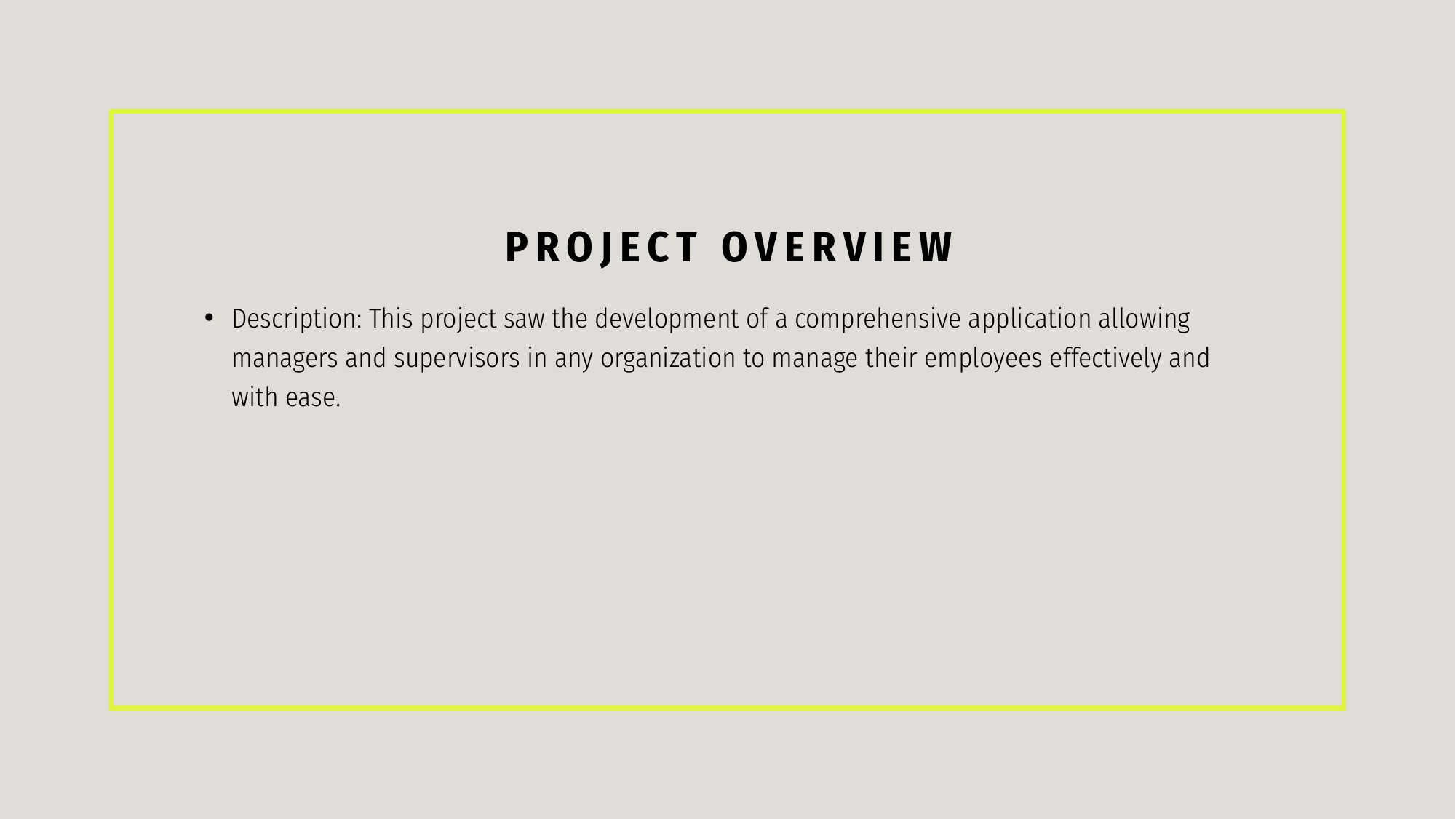

# Project Overview
Description: This project saw the development of a comprehensive application allowing managers and supervisors in any organization to manage their employees effectively and with ease.